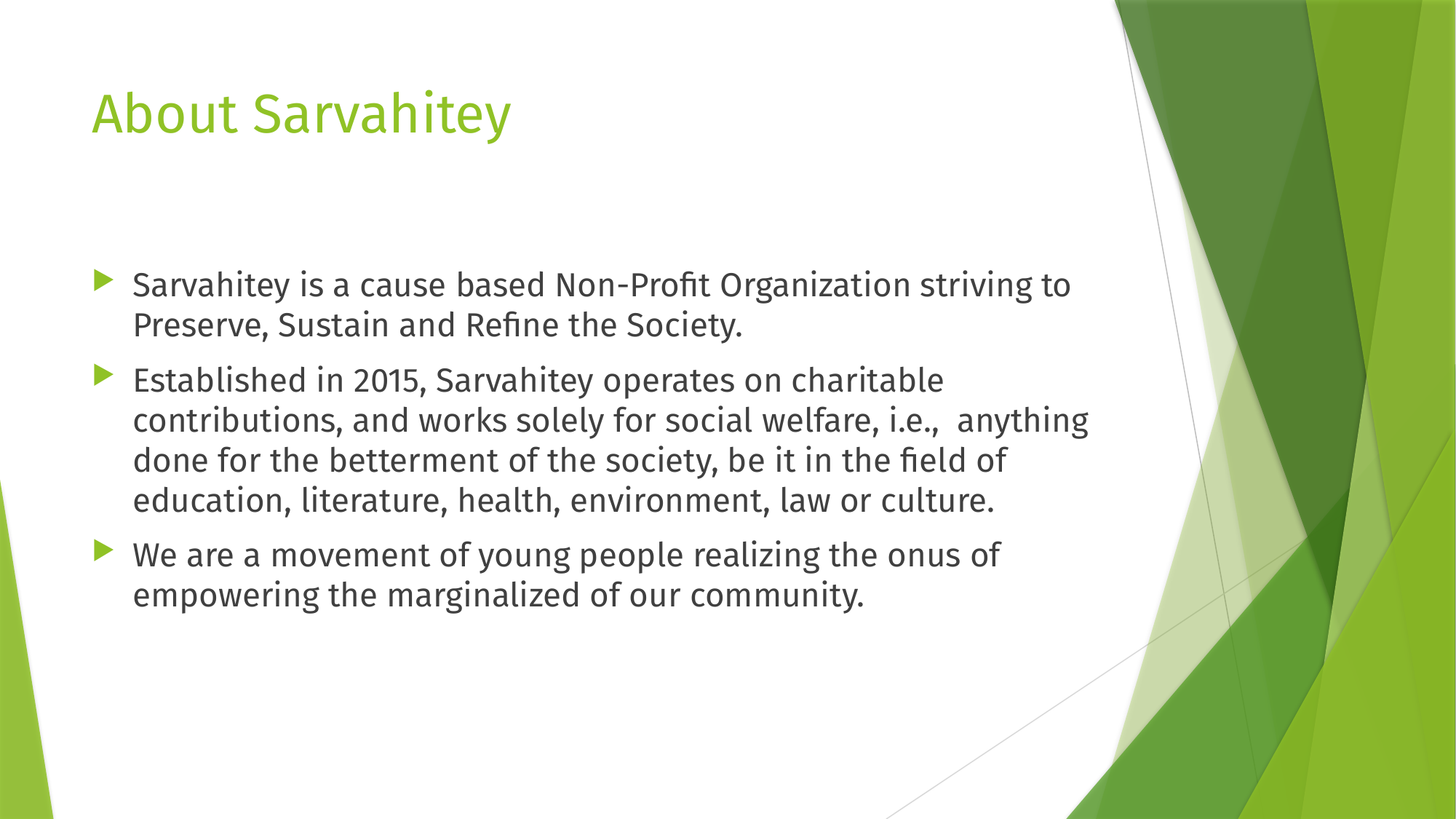

# About Sarvahitey
Sarvahitey is a cause based Non-Profit Organization striving to Preserve, Sustain and Refine the Society.
Established in 2015, Sarvahitey operates on charitable contributions, and works solely for social welfare, i.e.,  anything done for the betterment of the society, be it in the field of education, literature, health, environment, law or culture.
We are a movement of young people realizing the onus of empowering the marginalized of our community.